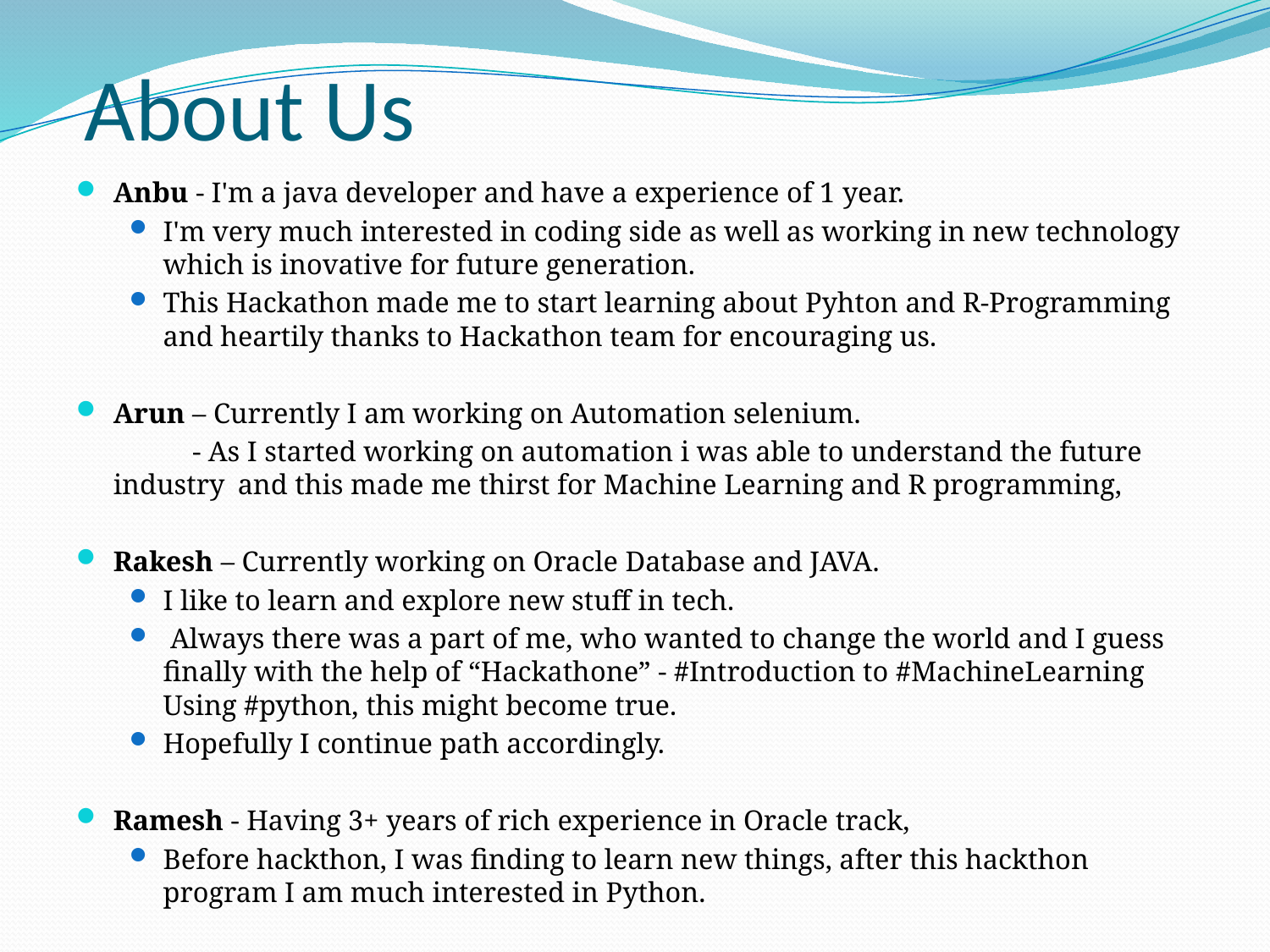

# About Us
Anbu - I'm a java developer and have a experience of 1 year.
I'm very much interested in coding side as well as working in new technology which is inovative for future generation.
This Hackathon made me to start learning about Pyhton and R-Programming and heartily thanks to Hackathon team for encouraging us.

Arun – Currently I am working on Automation selenium.
	           - As I started working on automation i was able to understand the future industry 	and this made me thirst for Machine Learning and R programming,

Rakesh – Currently working on Oracle Database and JAVA.
I like to learn and explore new stuff in tech.
 Always there was a part of me, who wanted to change the world and I guess finally with the help of “Hackathone” - #Introduction to #MachineLearning Using #python, this might become true.
Hopefully I continue path accordingly.

Ramesh - Having 3+ years of rich experience in Oracle track,
Before hackthon, I was finding to learn new things, after this hackthon program I am much interested in Python.